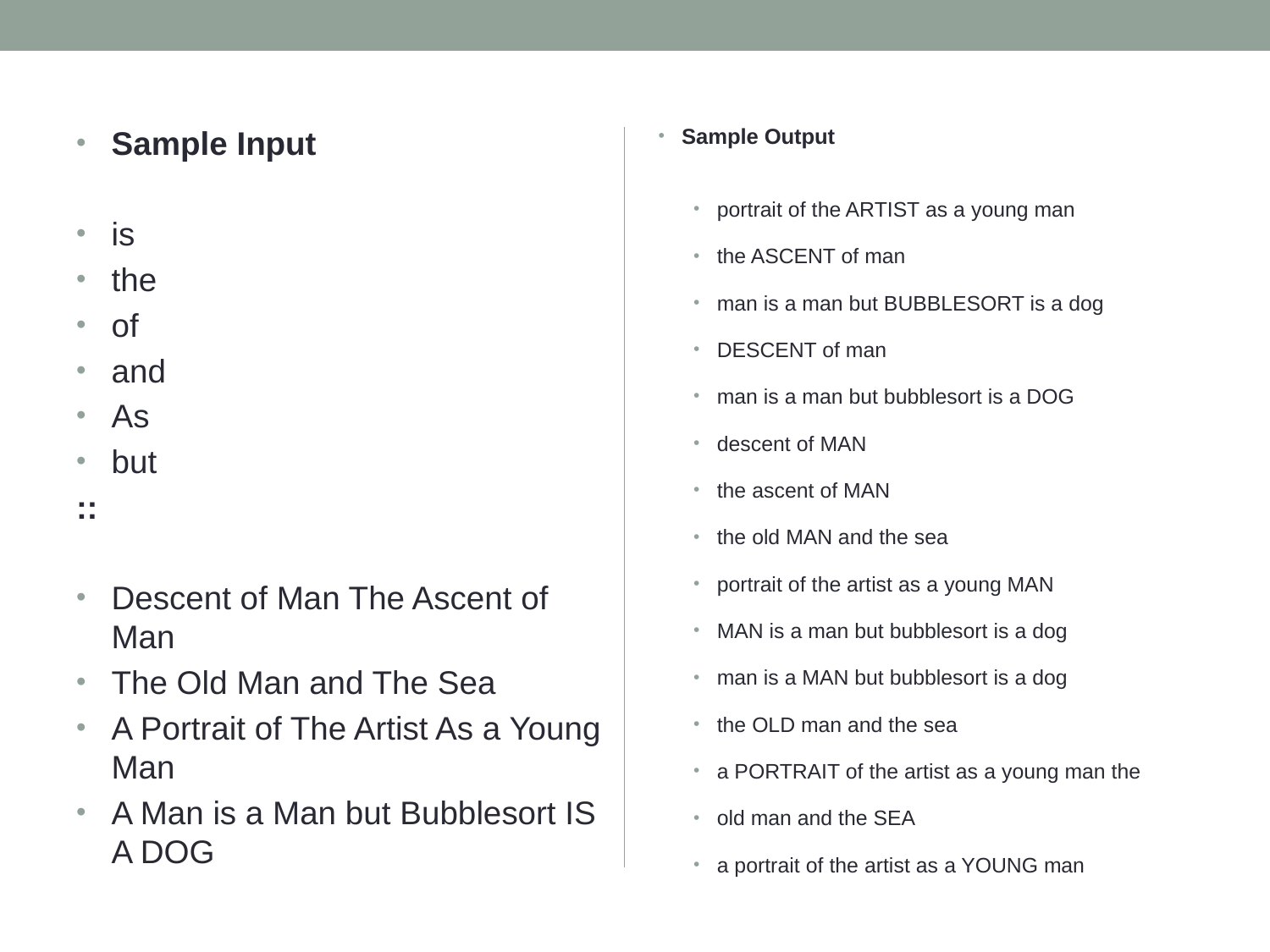

Sample Input

is
the
of
and
As
but
::

Descent of Man The Ascent of Man
The Old Man and The Sea
A Portrait of The Artist As a Young Man
A Man is a Man but Bubblesort IS A DOG

Sample Output

portrait of the ARTIST as a young man
the ASCENT of man
man is a man but BUBBLESORT is a dog
DESCENT of man
man is a man but bubblesort is a DOG
descent of MAN
the ascent of MAN
the old MAN and the sea
portrait of the artist as a young MAN
MAN is a man but bubblesort is a dog
man is a MAN but bubblesort is a dog
the OLD man and the sea
a PORTRAIT of the artist as a young man the
old man and the SEA
a portrait of the artist as a YOUNG man